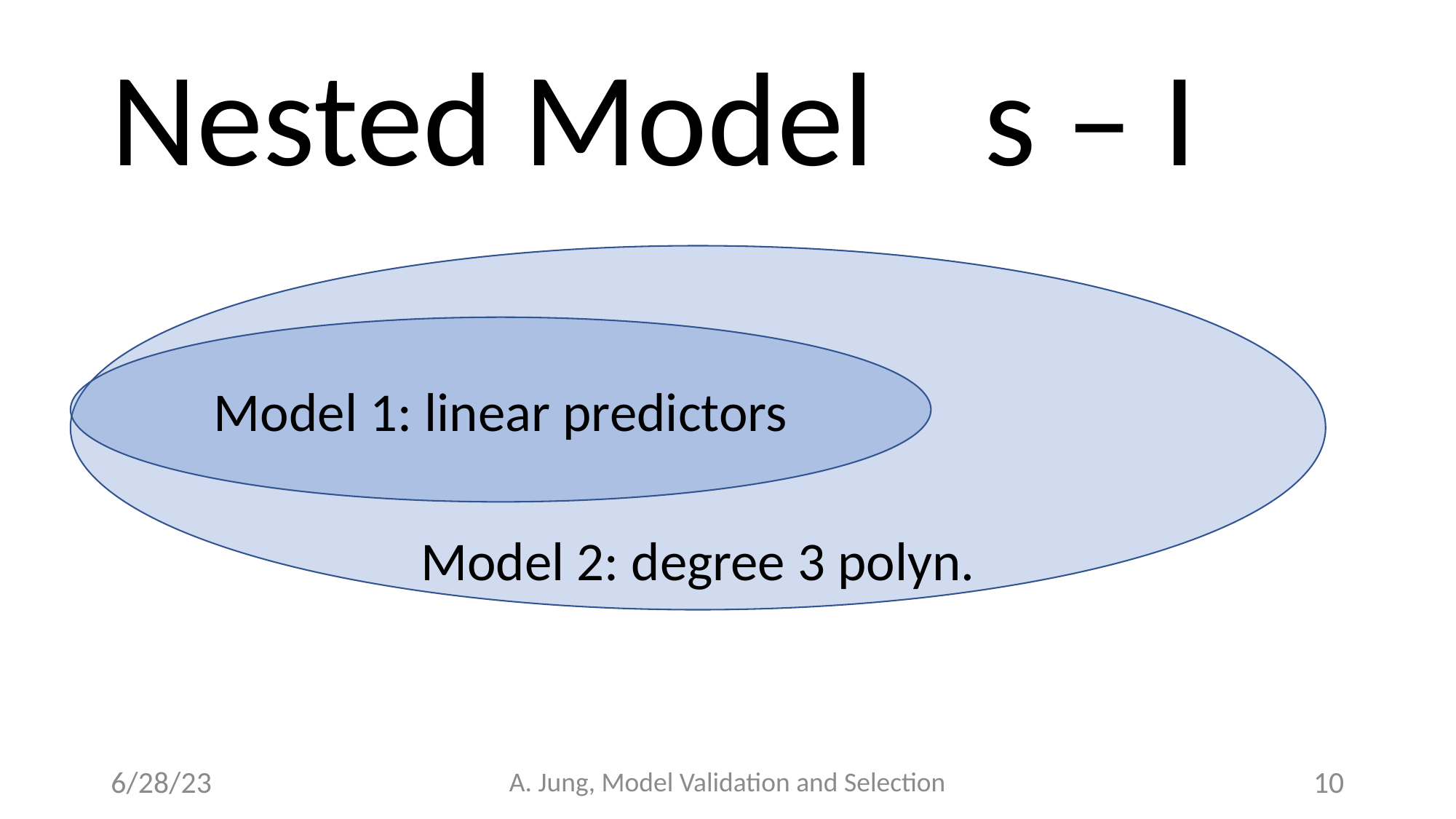

# Nested Model	s – I

Model 2: degree 3 polyn.
Model 1: linear predictors
6/28/23
A. Jung, Model Validation and Selection
10